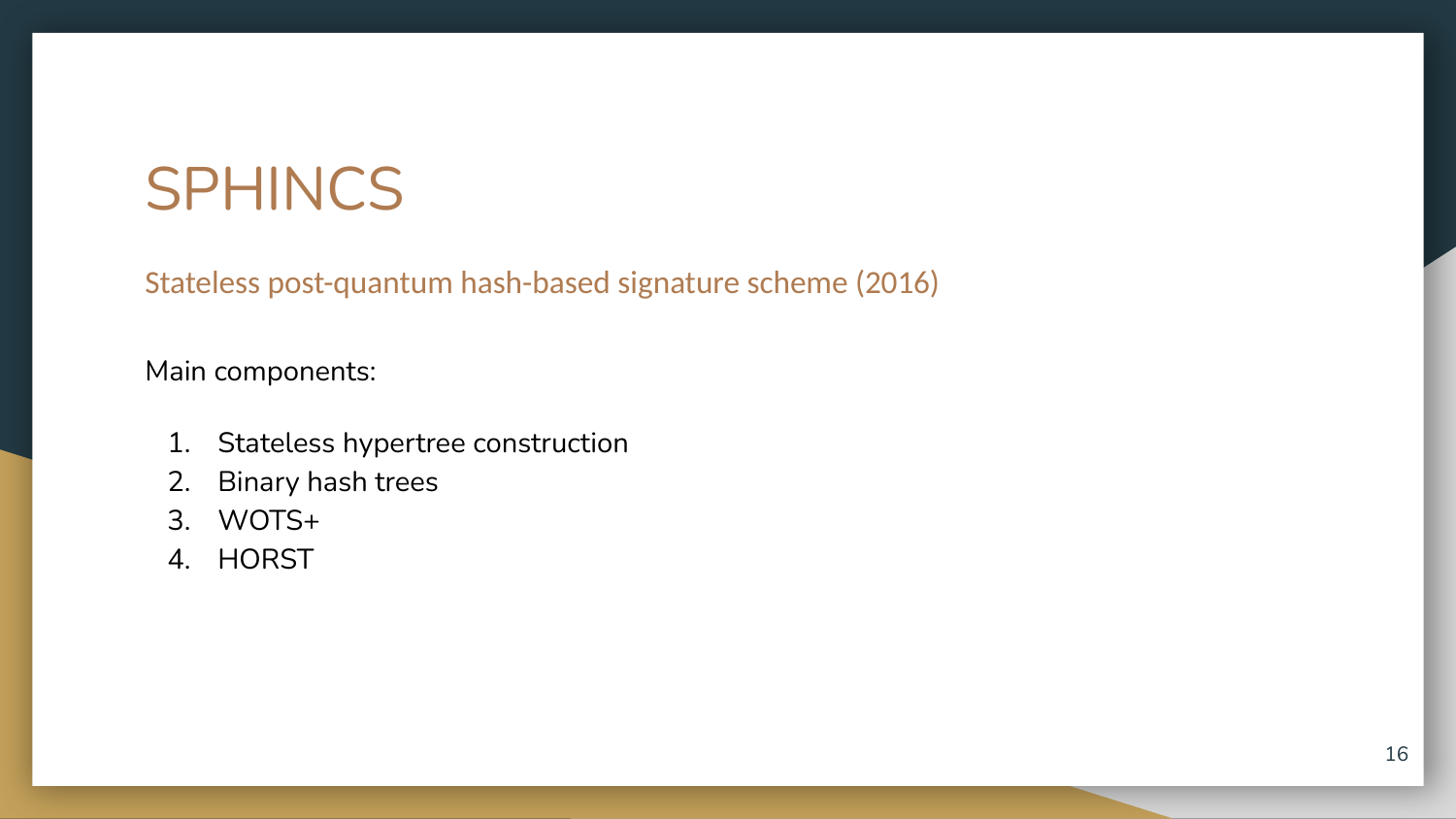

# SPHINCS
Stateless post-quantum hash-based signature scheme (2016)
Main components:
Stateless hypertree construction
Binary hash trees
WOTS+
HORST
16